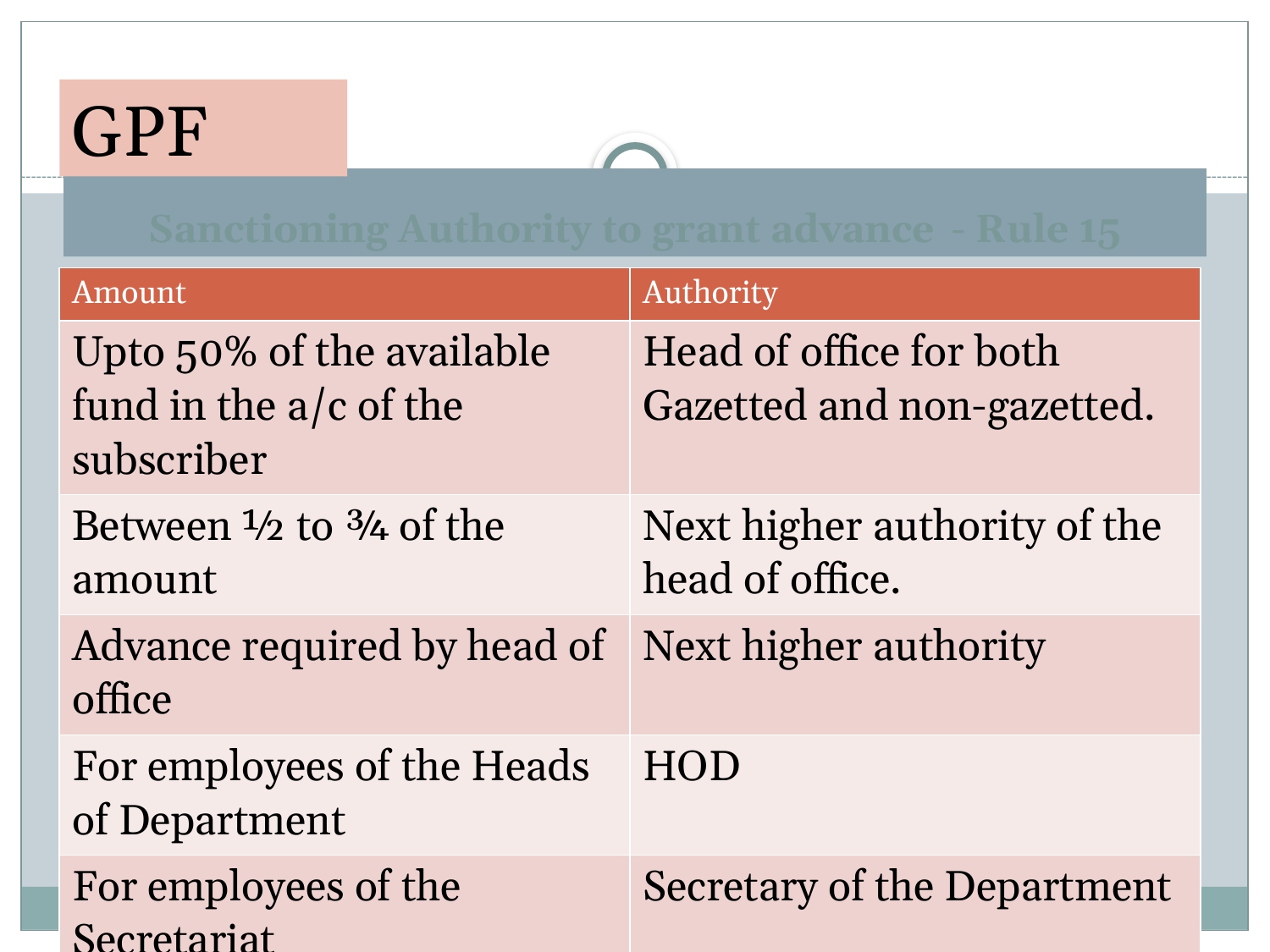

GPF
# Sanctioning Authority to grant advance	- Rule 15
| Amount | Authority |
| --- | --- |
| Upto 50% of the available fund in the a/c of the subscriber | Head of office for both Gazetted and non-gazetted. |
| Between ½ to ¾ of the amount | Next higher authority of the head of office. |
| Advance required by head of office | Next higher authority |
| For employees of the Heads of Department | HOD |
| For employees of the Secretariat | Secretary of the Department |